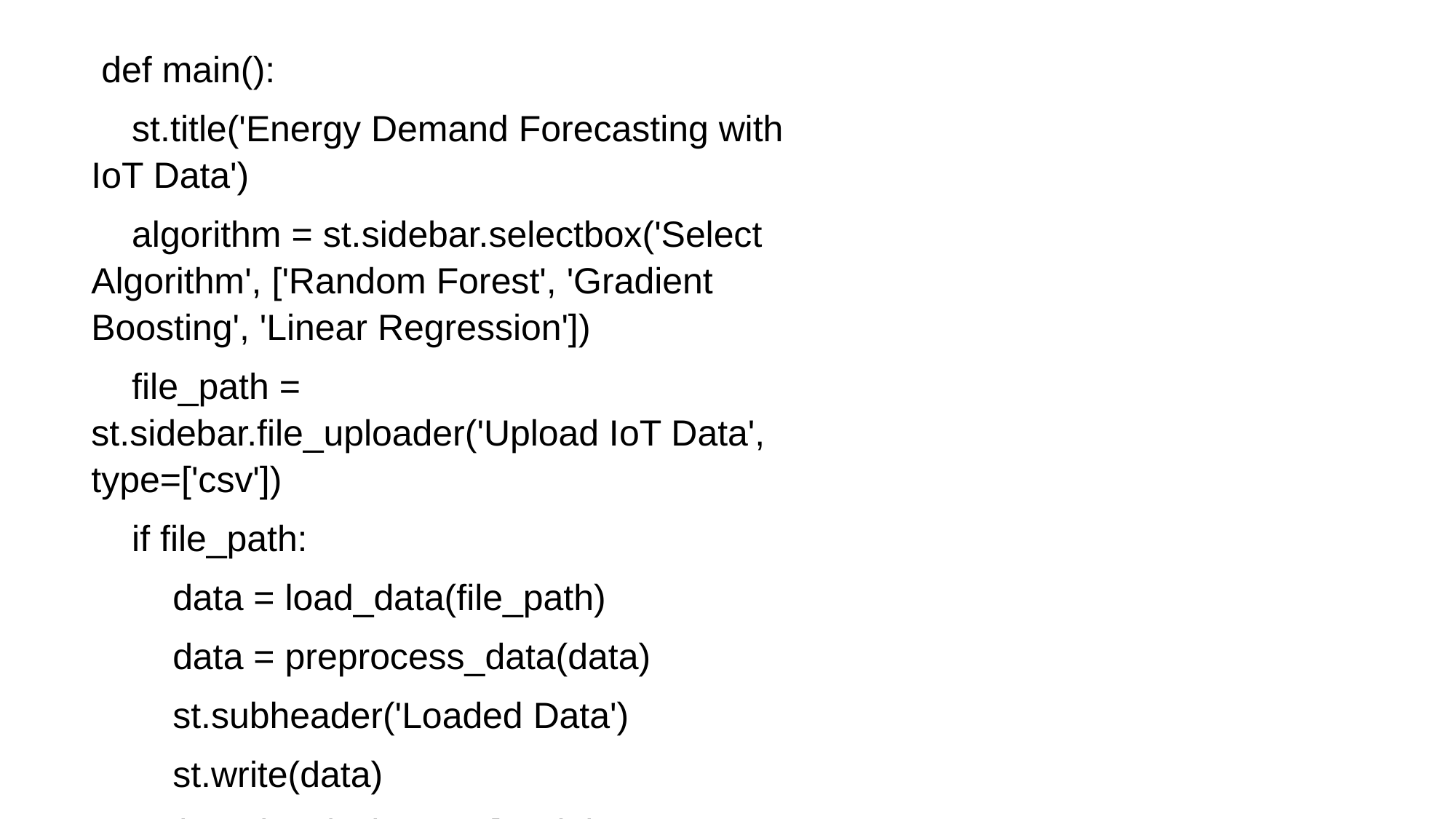

def main():
    st.title('Energy Demand Forecasting with IoT Data')
    algorithm = st.sidebar.selectbox('Select Algorithm', ['Random Forest', 'Gradient Boosting', 'Linear Regression'])
    file_path = st.sidebar.file_uploader('Upload IoT Data', type=['csv'])
    if file_path:
        data = load_data(file_path)
        data = preprocess_data(data)
        st.subheader('Loaded Data')
        st.write(data)
 X = data.drop(columns=['serial', 'Time_stamp','kVAR'])
        y = data['kVAR']